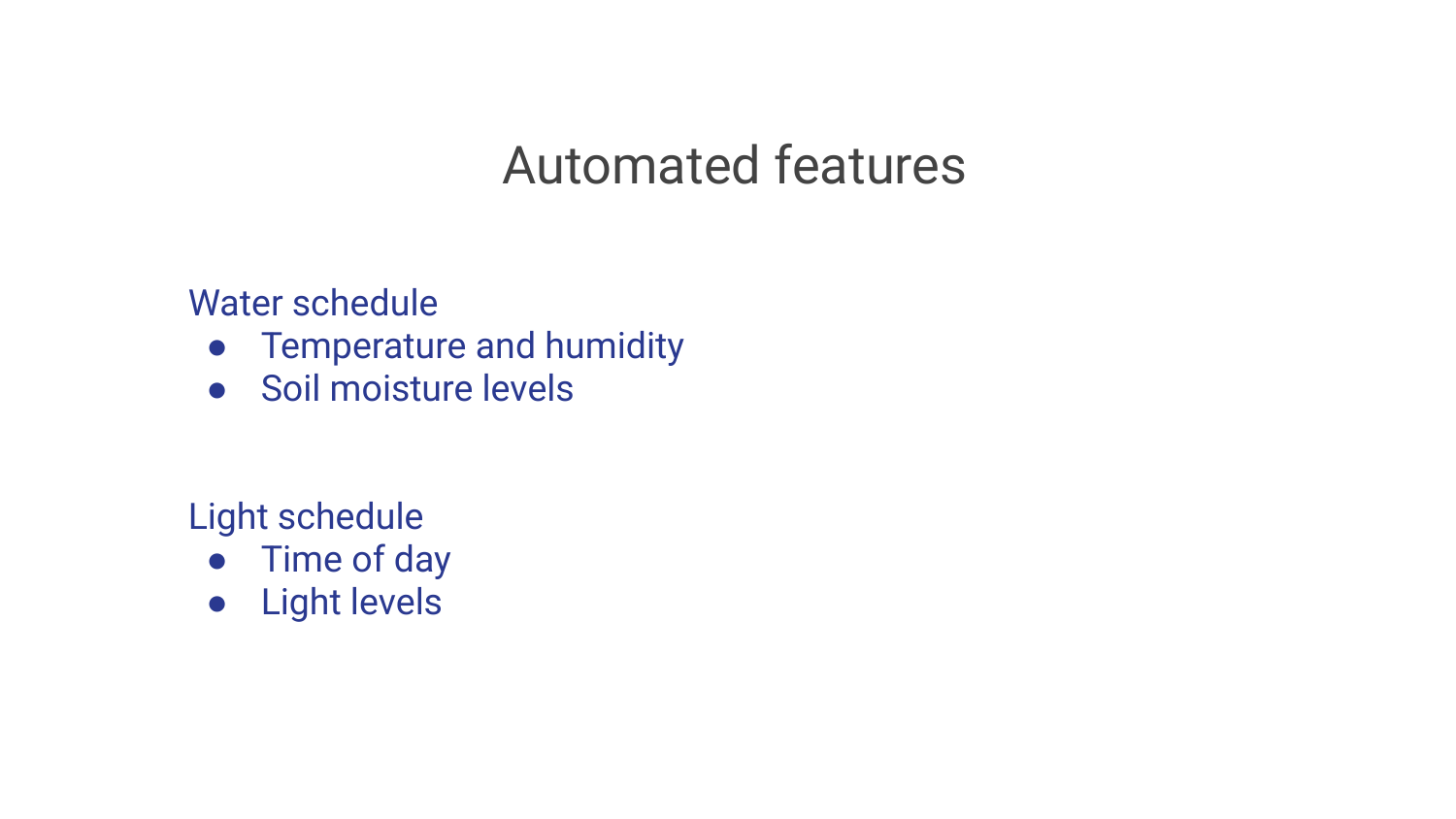

Automated features
# Water schedule
Temperature and humidity
Soil moisture levels

Light schedule
Time of day
Light levels